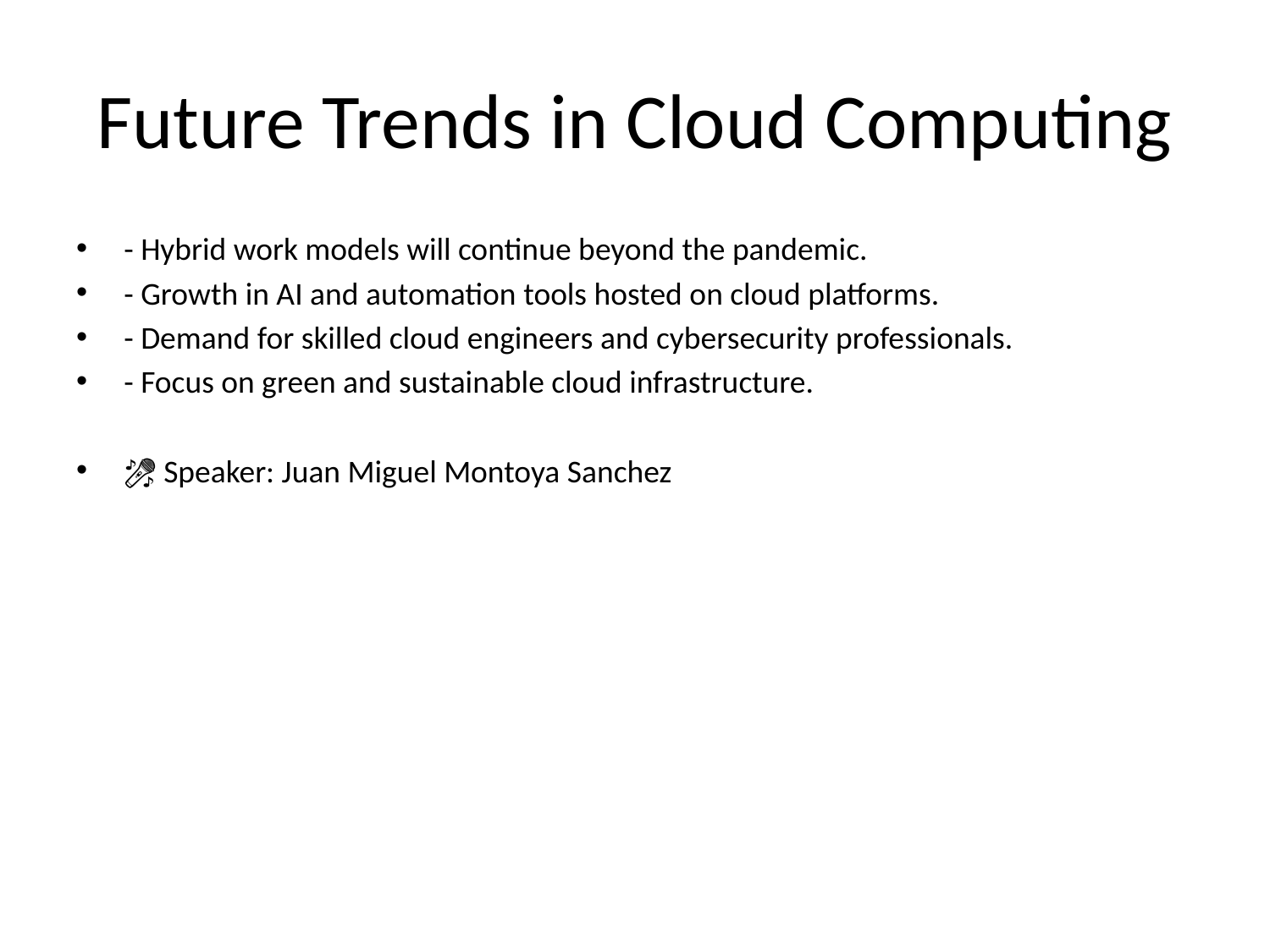

# Future Trends in Cloud Computing
- Hybrid work models will continue beyond the pandemic.
- Growth in AI and automation tools hosted on cloud platforms.
- Demand for skilled cloud engineers and cybersecurity professionals.
- Focus on green and sustainable cloud infrastructure.

🎤 Speaker: Juan Miguel Montoya Sanchez